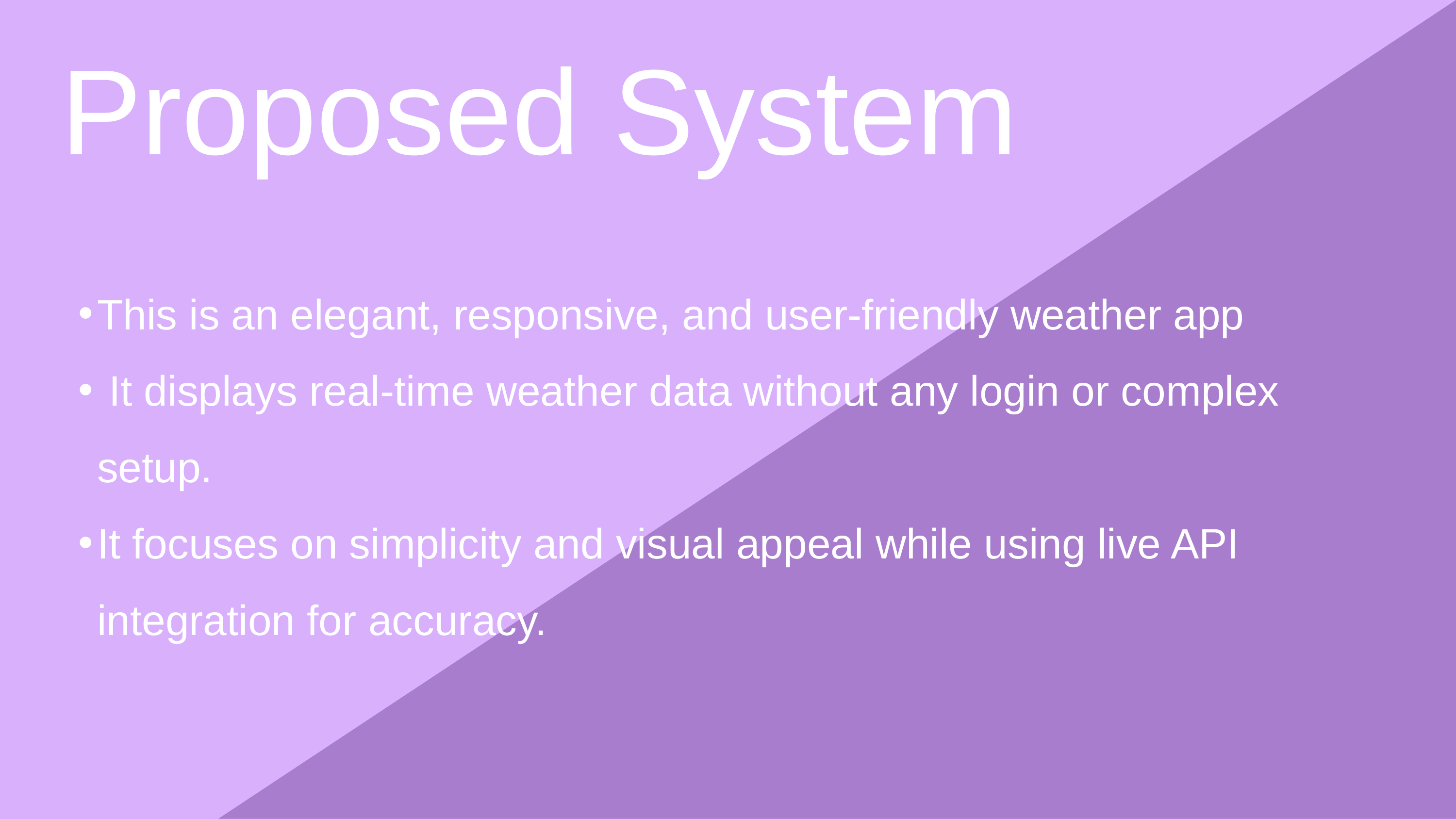

Proposed System

This is an elegant, responsive, and user-friendly weather app
 It displays real-time weather data without any login or complex setup.
It focuses on simplicity and visual appeal while using live API integration for accuracy.